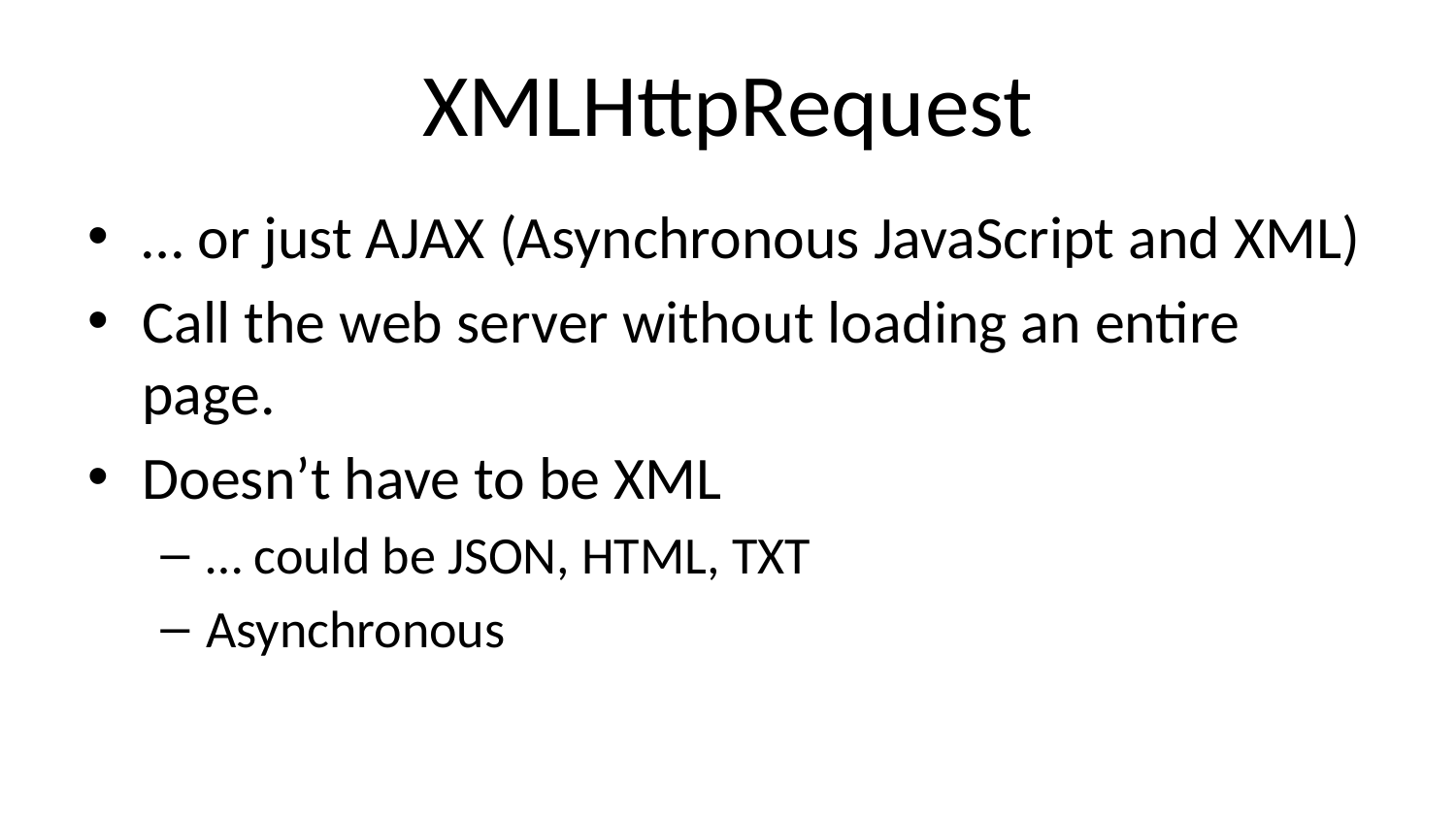

# XMLHttpRequest
… or just AJAX (Asynchronous JavaScript and XML)
Call the web server without loading an entire page.
Doesn’t have to be XML
… could be JSON, HTML, TXT
Asynchronous